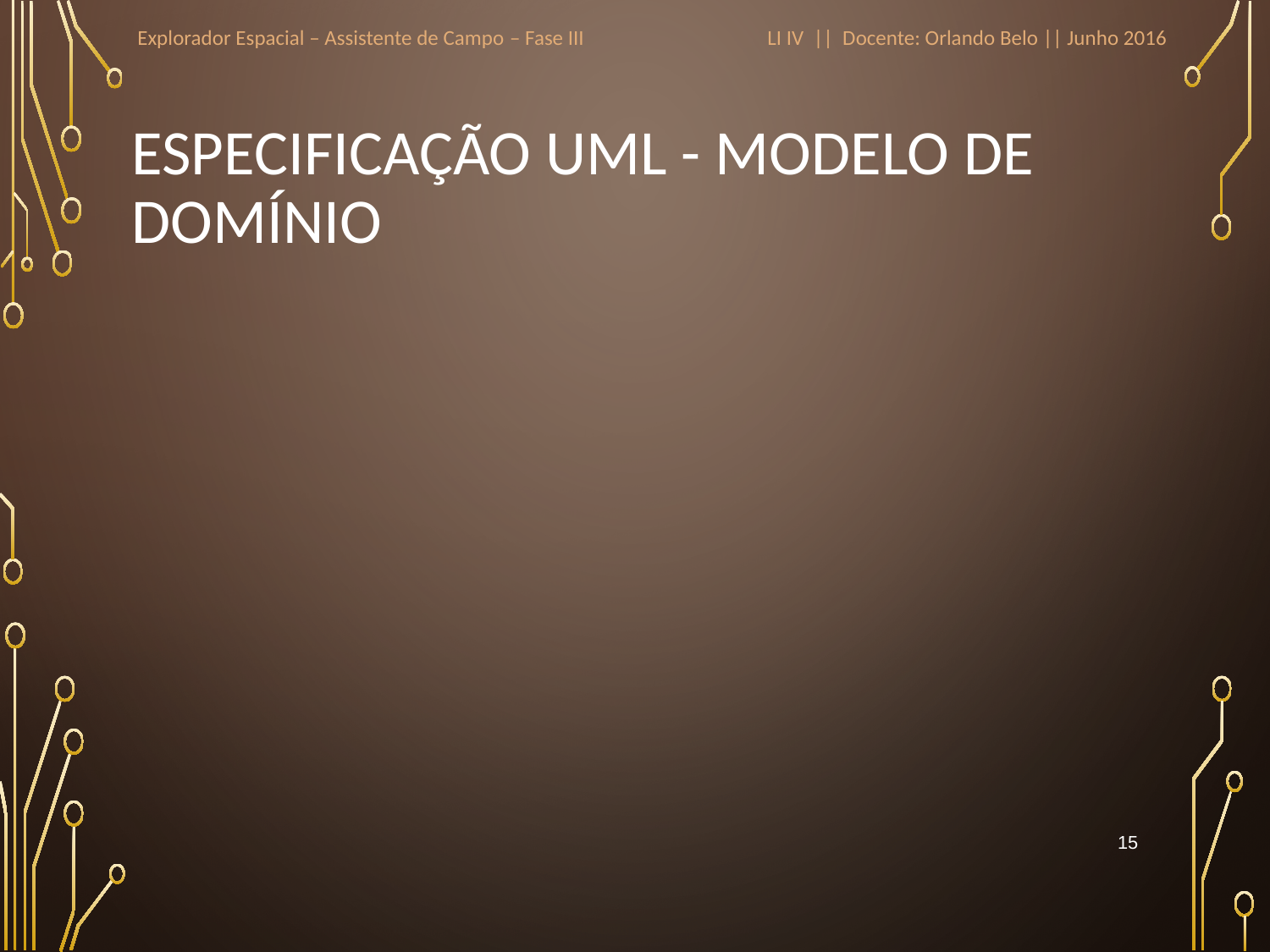

Explorador Espacial – Assistente de Campo – Fase III
LI IV  ||  Docente: Orlando Belo || Junho 2016
# Especificação UML - Modelo de Domínio
15